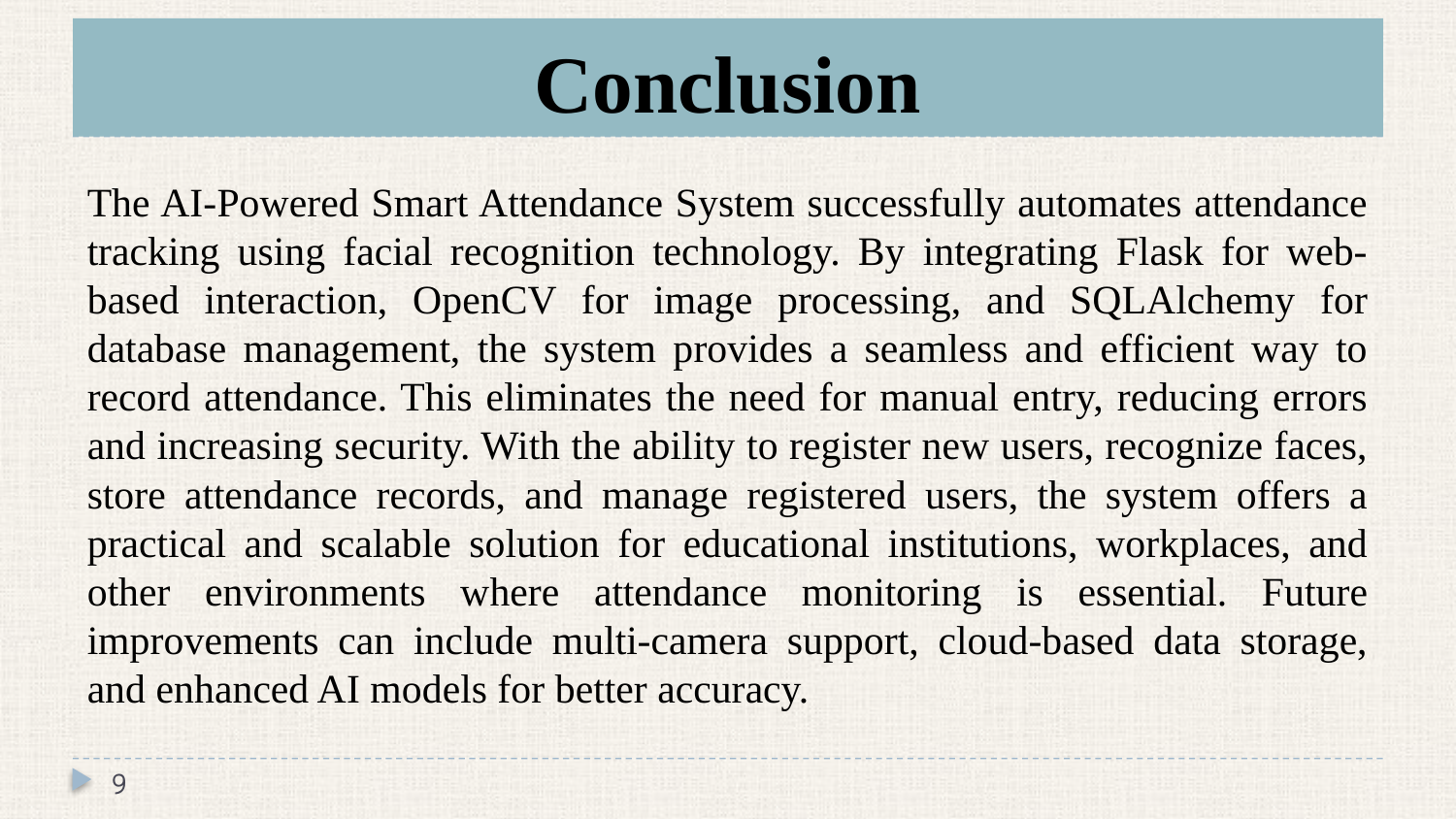

# Conclusion
The AI-Powered Smart Attendance System successfully automates attendance tracking using facial recognition technology. By integrating Flask for web-based interaction, OpenCV for image processing, and SQLAlchemy for database management, the system provides a seamless and efficient way to record attendance. This eliminates the need for manual entry, reducing errors and increasing security. With the ability to register new users, recognize faces, store attendance records, and manage registered users, the system offers a practical and scalable solution for educational institutions, workplaces, and other environments where attendance monitoring is essential. Future improvements can include multi-camera support, cloud-based data storage, and enhanced AI models for better accuracy.
9